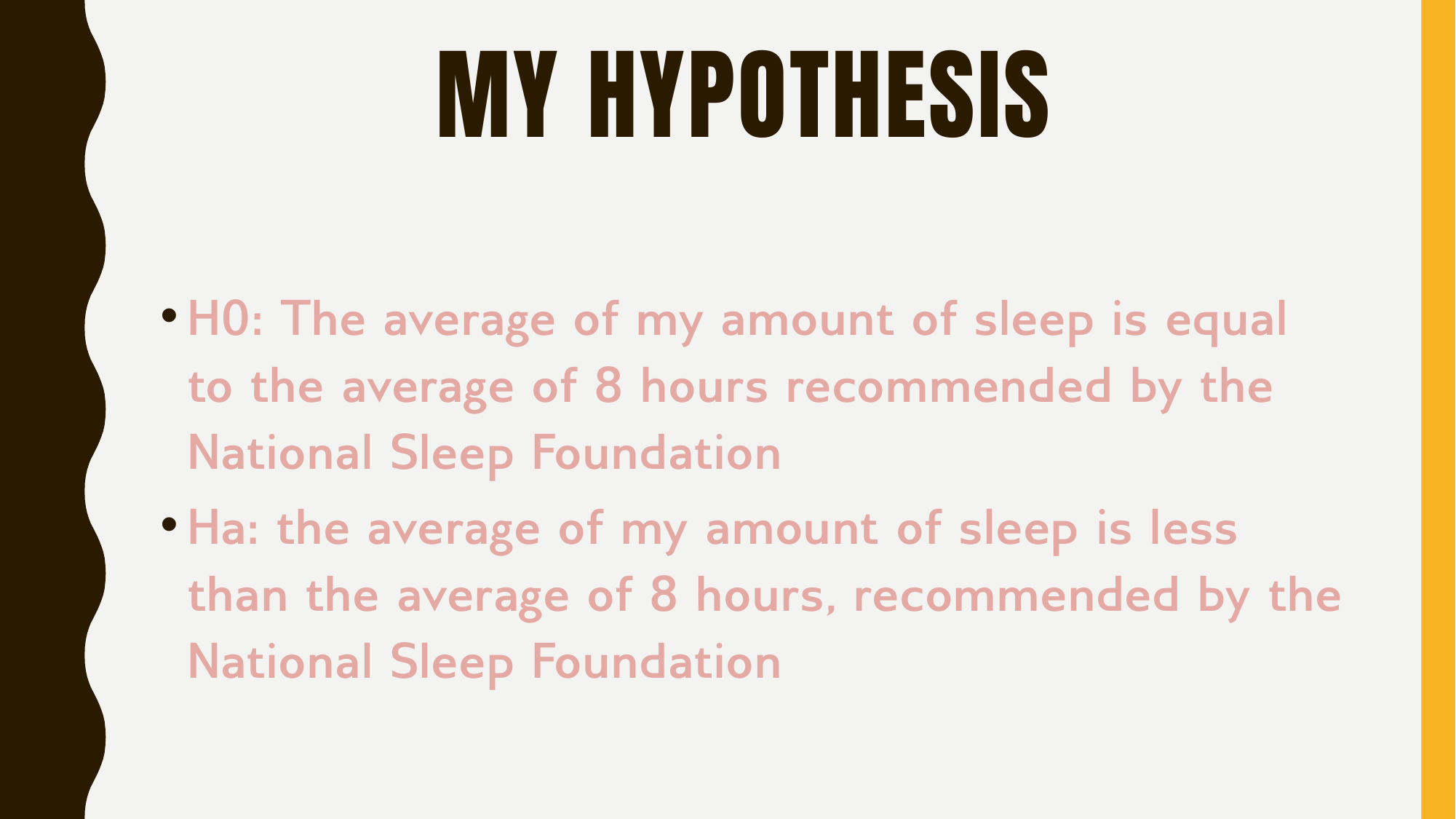

# MY HYPOTHESIS
H0: The average of my amount of sleep is equal to the average of 8 hours recommended by the National Sleep Foundation
Ha: the average of my amount of sleep is less than the average of 8 hours, recommended by the National Sleep Foundation